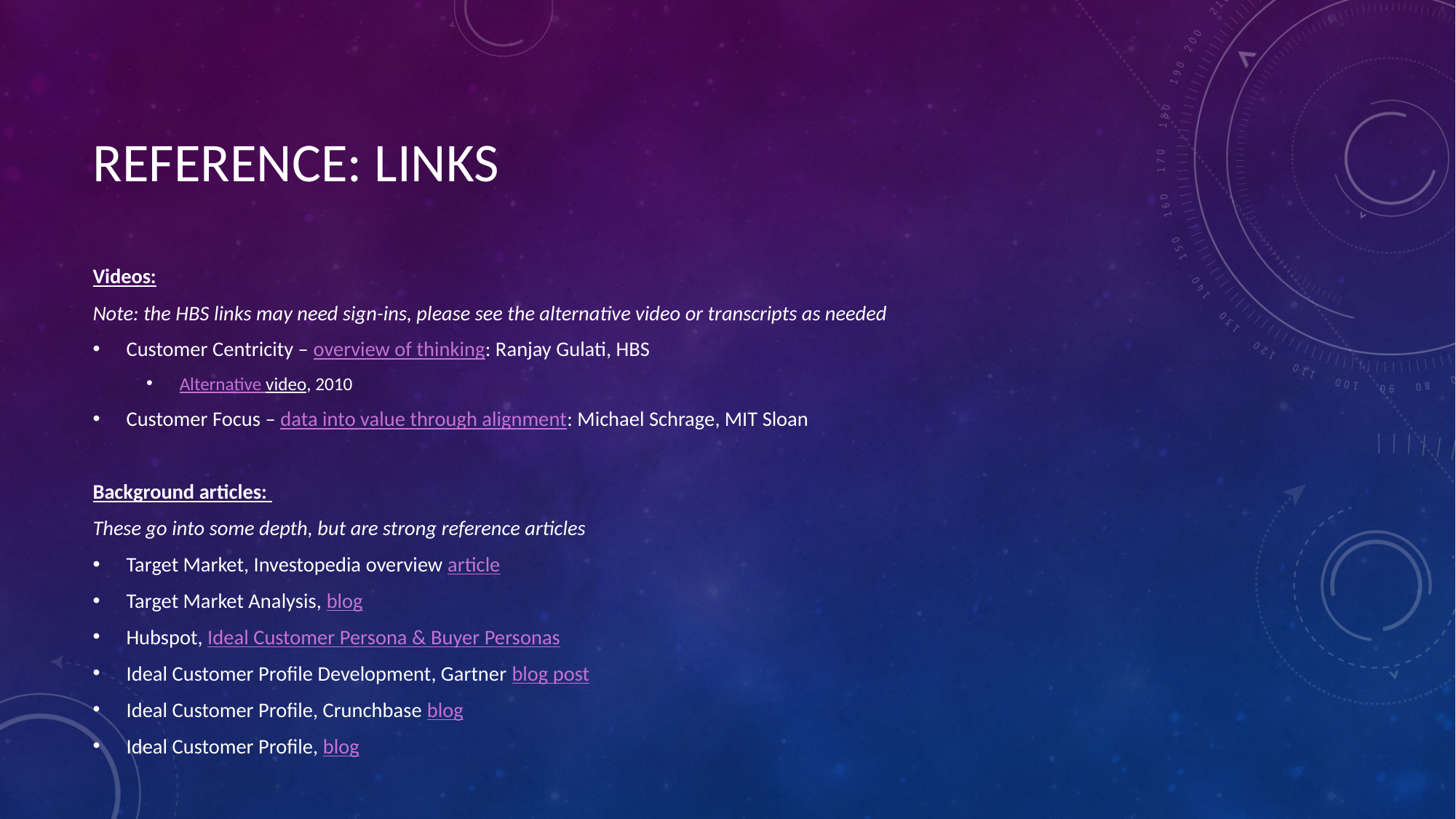

# Reference: links
Videos:
Note: the HBS links may need sign-ins, please see the alternative video or transcripts as needed
Customer Centricity – overview of thinking: Ranjay Gulati, HBS
Alternative video, 2010
Customer Focus – data into value through alignment: Michael Schrage, MIT Sloan

Background articles:
These go into some depth, but are strong reference articles
Target Market, Investopedia overview article
Target Market Analysis, blog
Hubspot, Ideal Customer Persona & Buyer Personas
Ideal Customer Profile Development, Gartner blog post
Ideal Customer Profile, Crunchbase blog
Ideal Customer Profile, blog